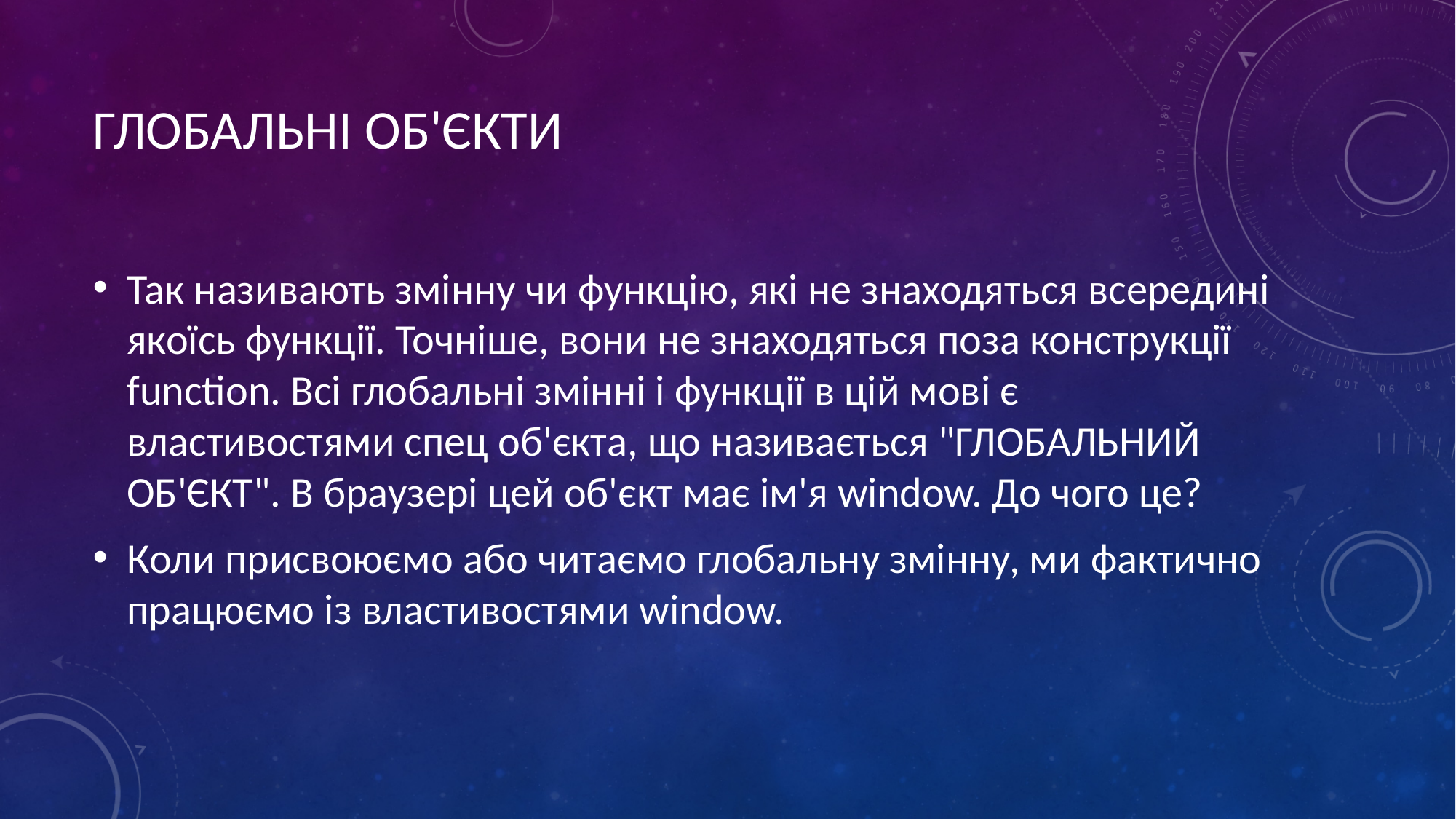

# ГЛОБАЛЬНІ ОБ'ЄКТИ
Так називають змінну чи функцію, які не знаходяться всередині якоїсь функції. Точніше, вони не знаходяться поза конструкції function. Всі глобальні змінні і функції в цій мові є властивостями спец об'єкта, що називається "ГЛОБАЛЬНИЙ ОБ'ЄКТ". В браузері цей об'єкт має ім'я window. До чого це?
Коли присвоюємо або читаємо глобальну змінну, ми фактично працюємо із властивостями window.